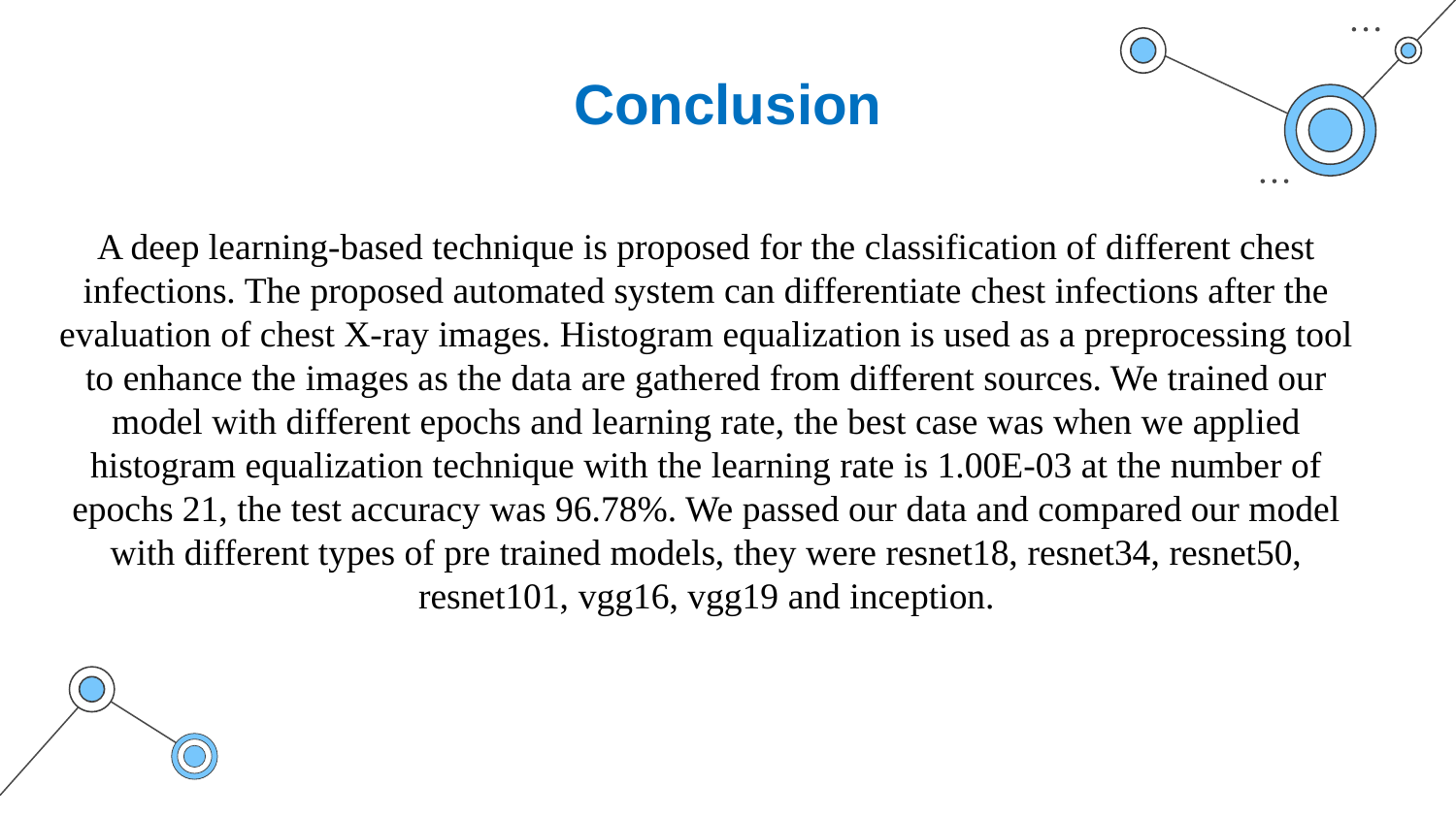

# Conclusion
A deep learning-based technique is proposed for the classification of different chest infections. The proposed automated system can differentiate chest infections after the evaluation of chest X-ray images. Histogram equalization is used as a preprocessing tool to enhance the images as the data are gathered from different sources. We trained our model with different epochs and learning rate, the best case was when we applied histogram equalization technique with the learning rate is 1.00E-03 at the number of epochs 21, the test accuracy was 96.78%. We passed our data and compared our model with different types of pre trained models, they were resnet18, resnet34, resnet50, resnet101, vgg16, vgg19 and inception.